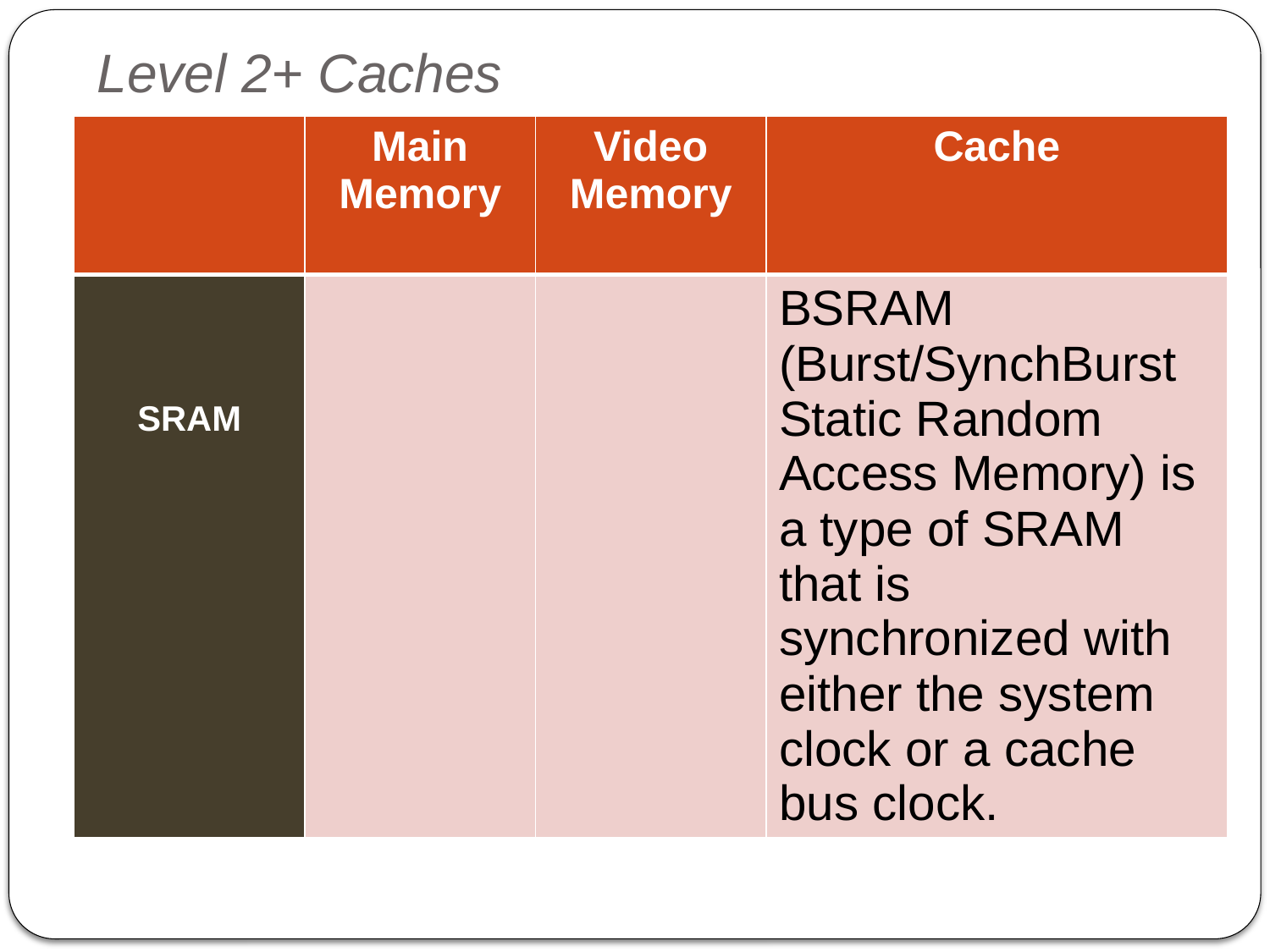

# Level 2+ Caches
|  | Main Memory | Video Memory | Cache |
| --- | --- | --- | --- |
| SRAM |  |  | BSRAM (Burst/SynchBurst Static Random Access Memory) is a type of SRAM that is synchronized with either the system clock or a cache bus clock. |